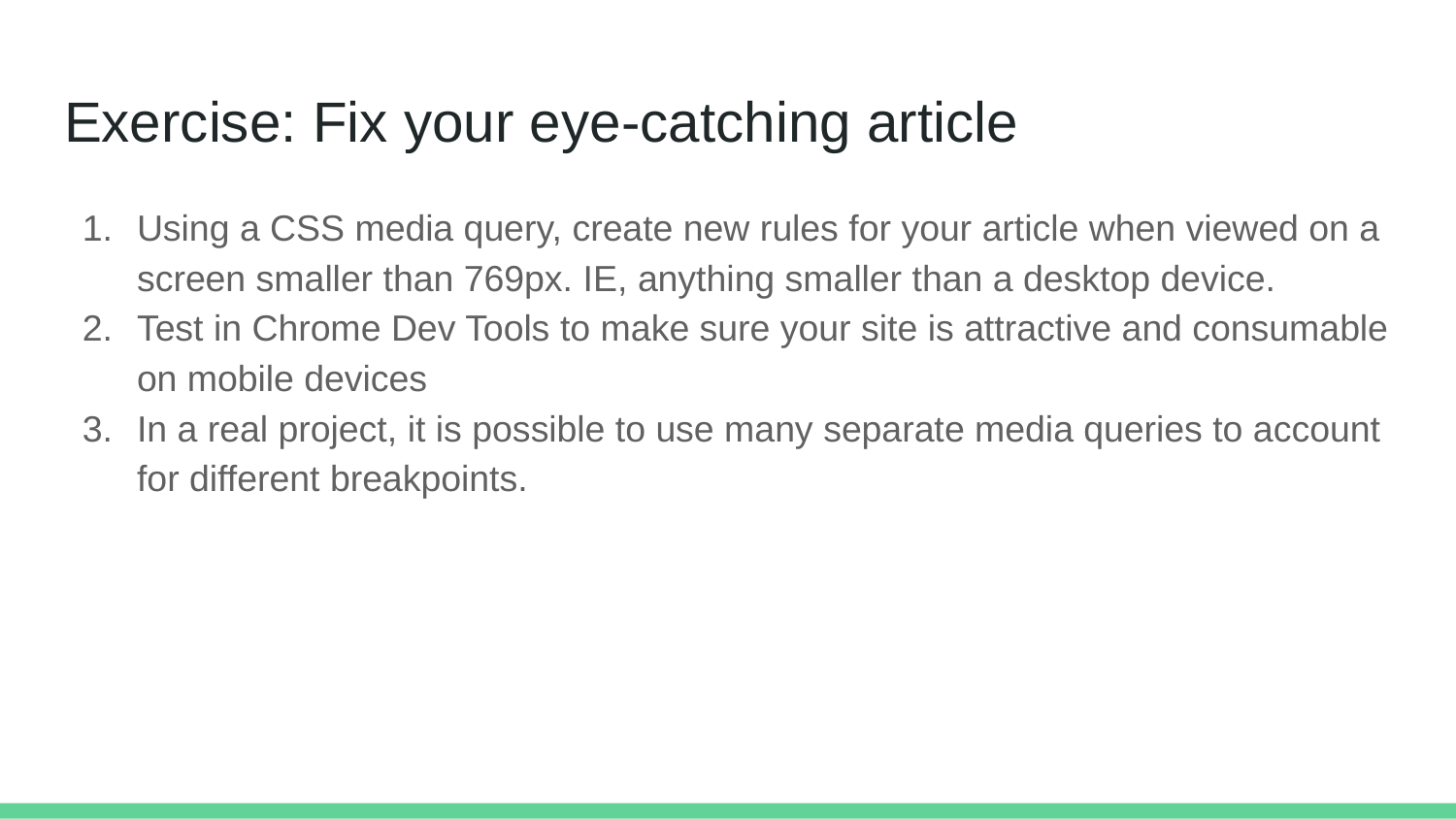

# Exercise: Fix your eye-catching article
Using a CSS media query, create new rules for your article when viewed on a screen smaller than 769px. IE, anything smaller than a desktop device.
Test in Chrome Dev Tools to make sure your site is attractive and consumable on mobile devices
In a real project, it is possible to use many separate media queries to account for different breakpoints.